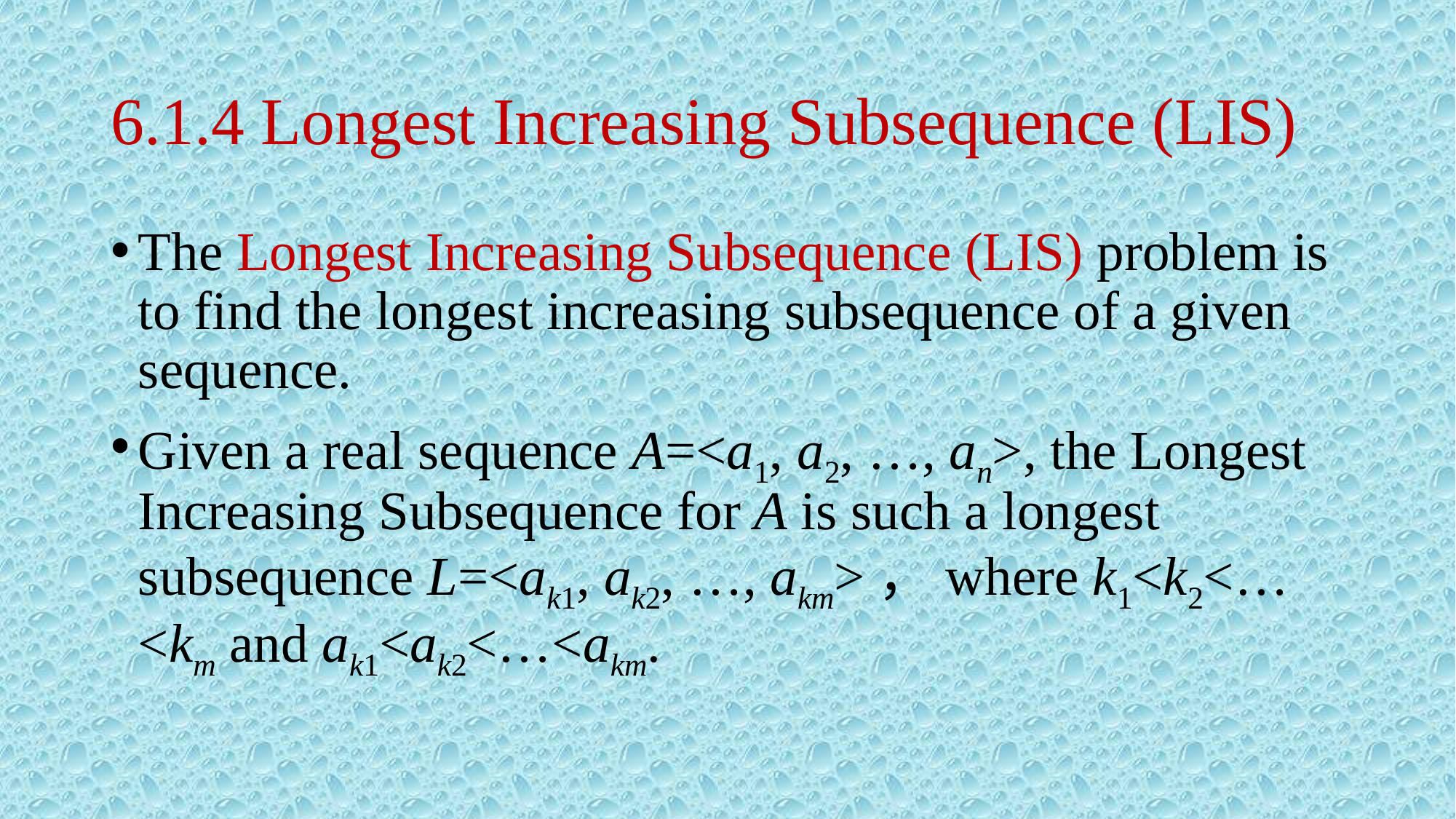

# 6.1.4 Longest Increasing Subsequence (LIS)
The Longest Increasing Subsequence (LIS) problem is to find the longest increasing subsequence of a given sequence.
Given a real sequence A=<a1, a2, …, an>, the Longest Increasing Subsequence for A is such a longest subsequence L=<ak1, ak2, …, akm>，where k1<k2<…<km and ak1<ak2<…<akm.